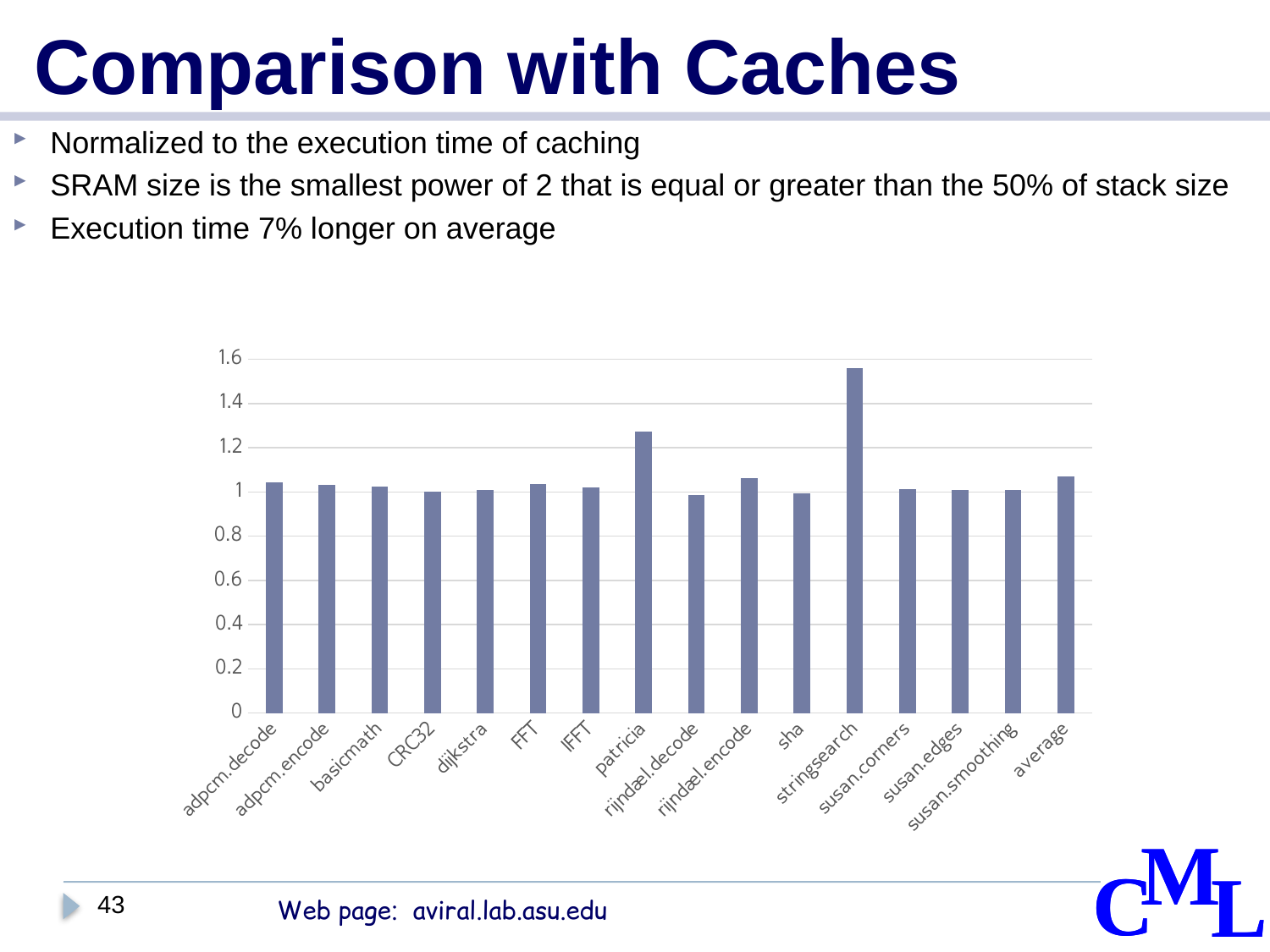

# Comparison with Caches
Normalized to the execution time of caching
SRAM size is the smallest power of 2 that is equal or greater than the 50% of stack size
Execution time 7% longer on average

### Chart

| Category |  |
|---|---|
| adpcm.decode | 1.043476836144392 |
| adpcm.encode | 1.032954029422561 |
| basicmath | 1.02339713288689 |
| CRC32 | 0.999960991317281 |
| dijkstra | 1.007397755001298 |
| FFT | 1.03517310438921 |
| IFFT | 1.019852344344435 |
| patricia | 1.27159542778211 |
| rijndael.decode | 0.98699530303621 |
| rijndael.encode | 1.063622695655479 |
| sha | 0.993293799503313 |
| stringsearch | 1.560284050270767 |
| susan.corners | 1.012497641390038 |
| susan.edges | 1.008984439311561 |
| susan.smoothing | 1.010184406375591 |
| average | 1.071311330455409 |
43